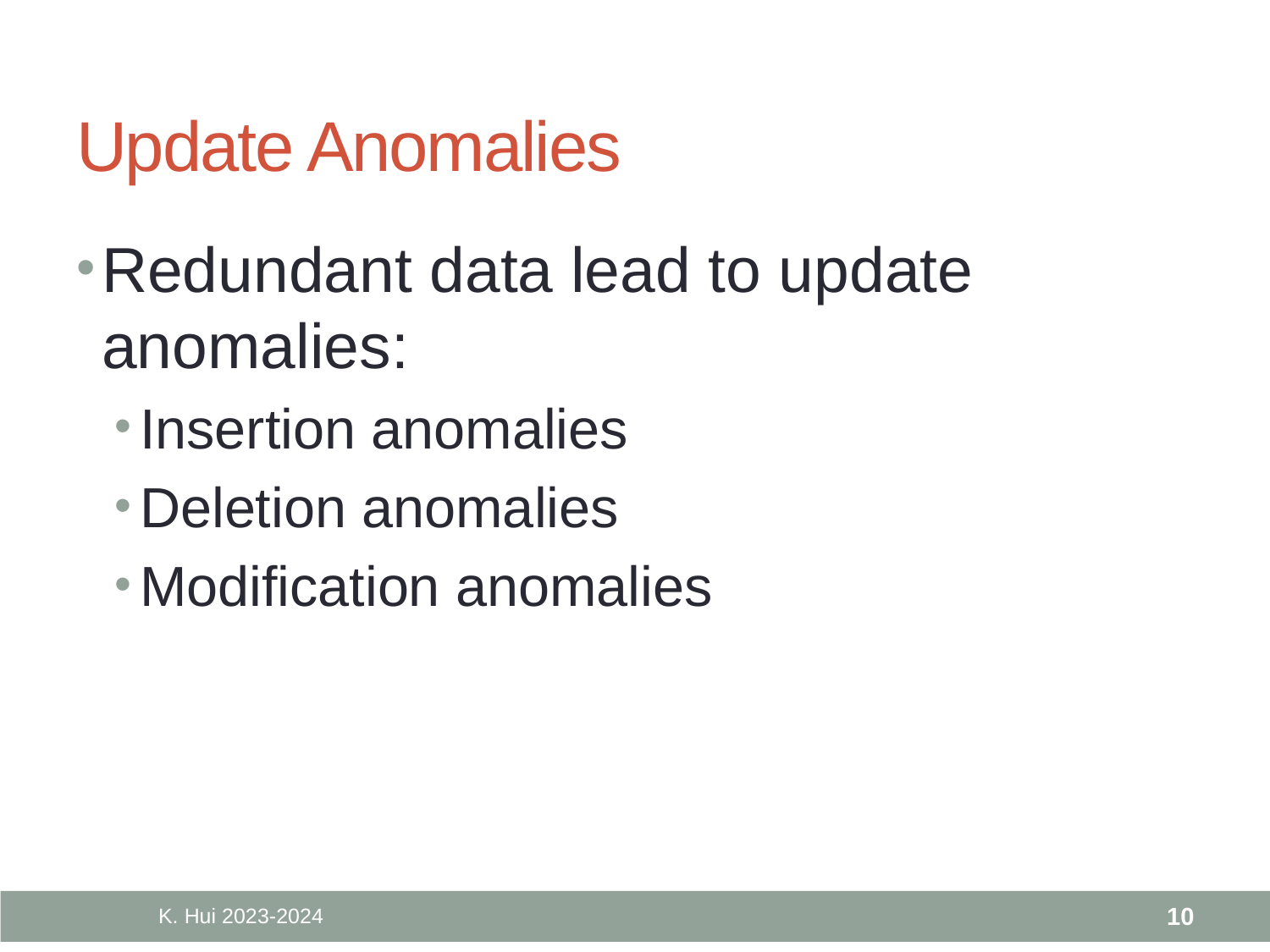

# Update Anomalies
Redundant data lead to update anomalies:
Insertion anomalies
Deletion anomalies
Modification anomalies
K. Hui 2023-2024
10